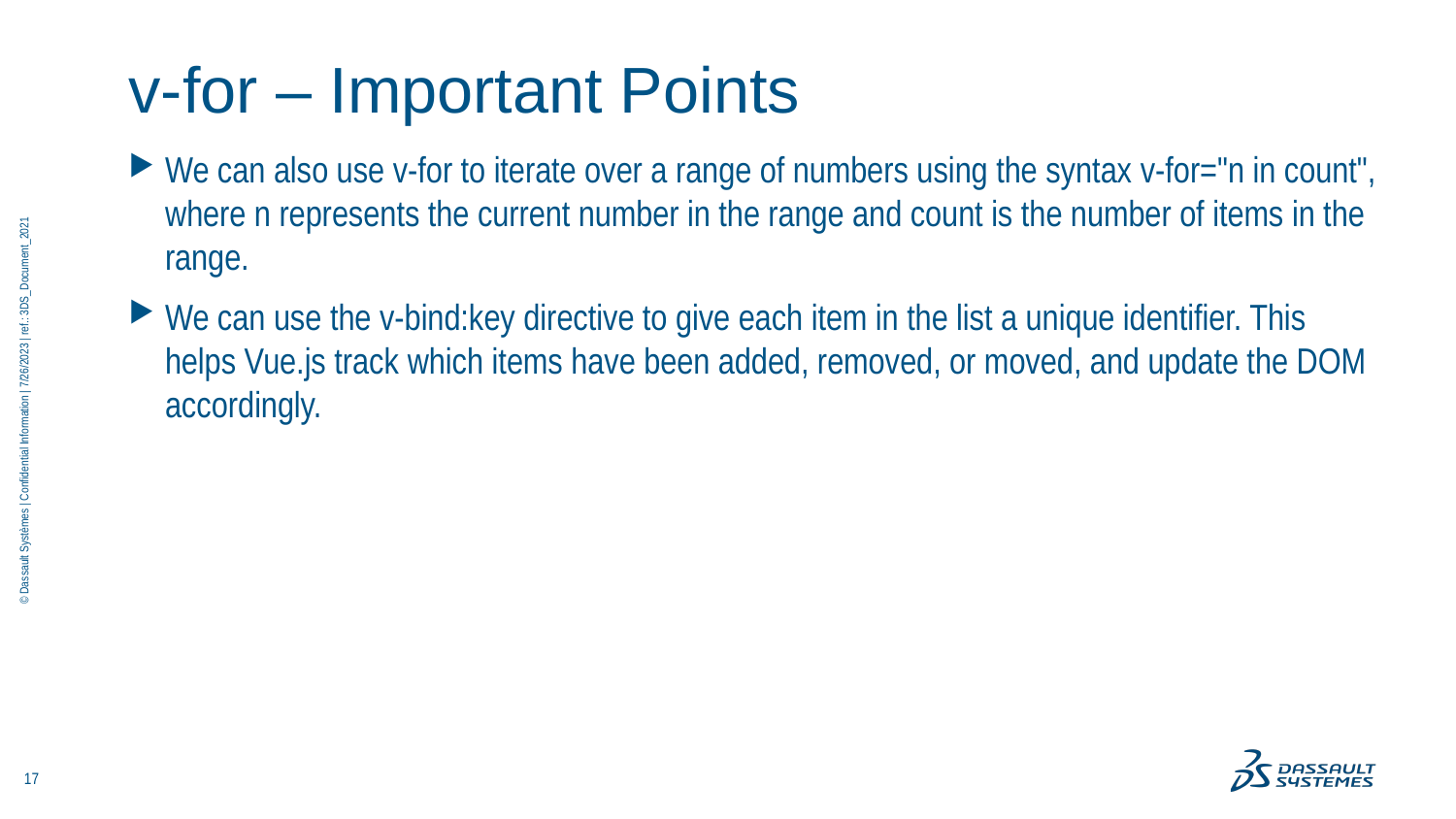

# v-for – Important Points
We can also use v-for to iterate over a range of numbers using the syntax v-for="n in count", where n represents the current number in the range and count is the number of items in the range.
We can use the v-bind:key directive to give each item in the list a unique identifier. This helps Vue.js track which items have been added, removed, or moved, and update the DOM accordingly.